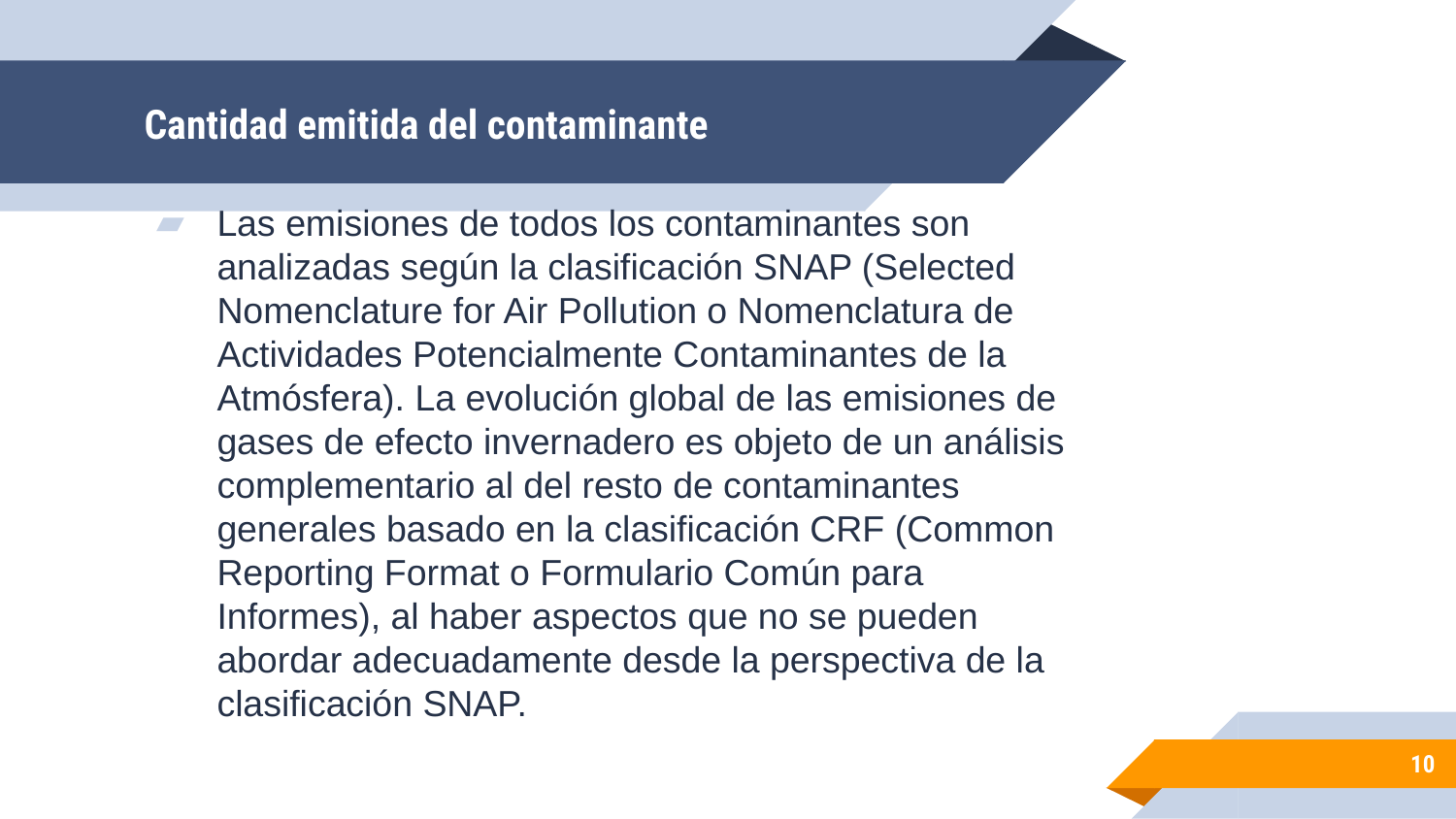

# Cantidad emitida del contaminante
Las emisiones de todos los contaminantes son analizadas según la clasificación SNAP (Selected Nomenclature for Air Pollution o Nomenclatura de Actividades Potencialmente Contaminantes de la Atmósfera). La evolución global de las emisiones de gases de efecto invernadero es objeto de un análisis complementario al del resto de contaminantes generales basado en la clasificación CRF (Common Reporting Format o Formulario Común para Informes), al haber aspectos que no se pueden abordar adecuadamente desde la perspectiva de la clasificación SNAP.
10